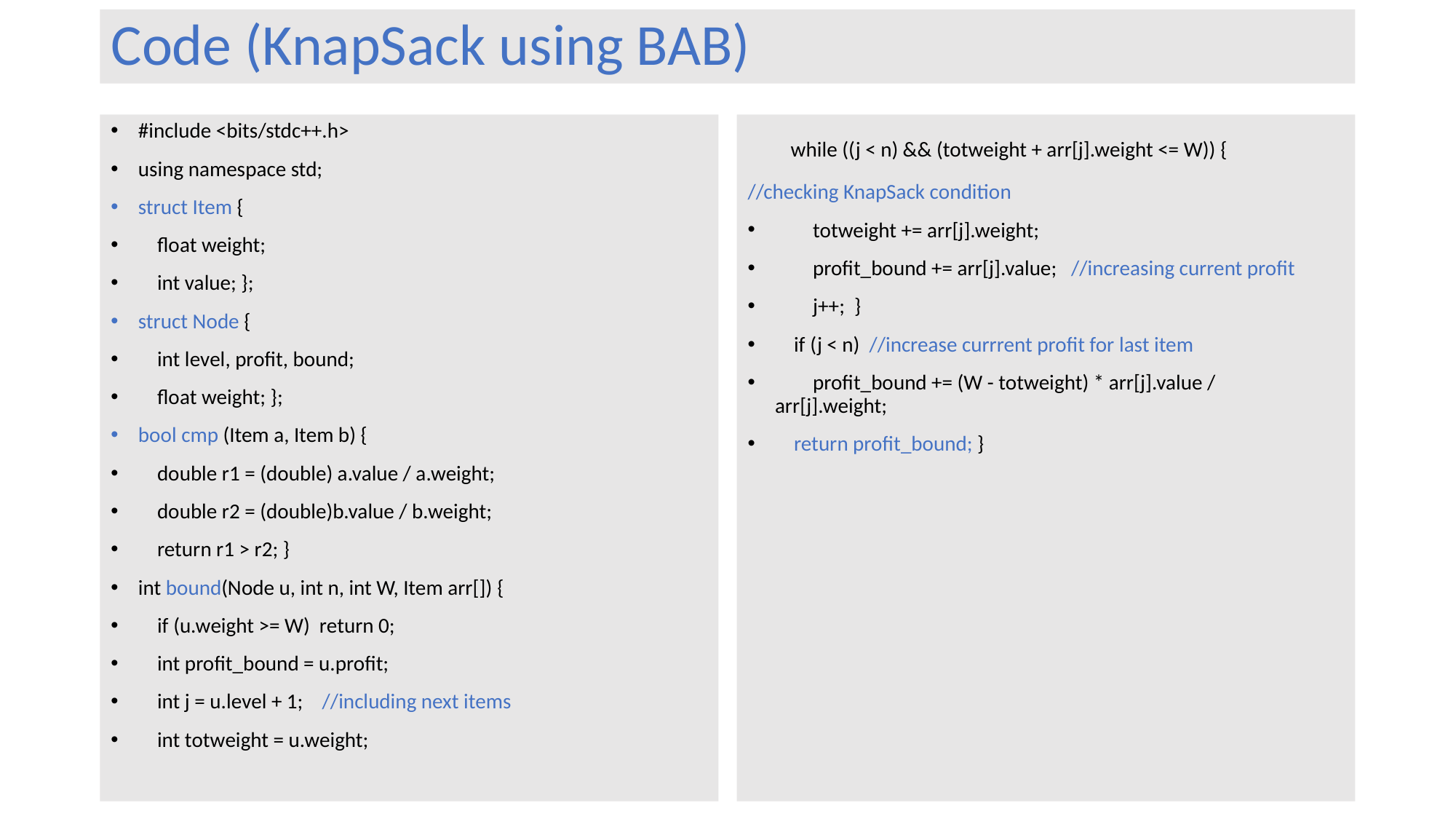

# Code (KnapSack using BAB)
#include <bits/stdc++.h>
using namespace std;
struct Item {
    float weight;
    int value; };
struct Node {
    int level, profit, bound;
    float weight; };
bool cmp (Item a, Item b) {
    double r1 = (double) a.value / a.weight;
    double r2 = (double)b.value / b.weight;
    return r1 > r2; }
int bound(Node u, int n, int W, Item arr[]) {
    if (u.weight >= W)  return 0;
    int profit_bound = u.profit;
    int j = u.level + 1;    //including next items
    int totweight = u.weight;

      while ((j < n) && (totweight + arr[j].weight <= W)) {
//checking KnapSack condition
        totweight += arr[j].weight;
        profit_bound += arr[j].value;   //increasing current profit
        j++;  }
    if (j < n)  //increase currrent profit for last item
        profit_bound += (W - totweight) * arr[j].value /   arr[j].weight;
    return profit_bound; }